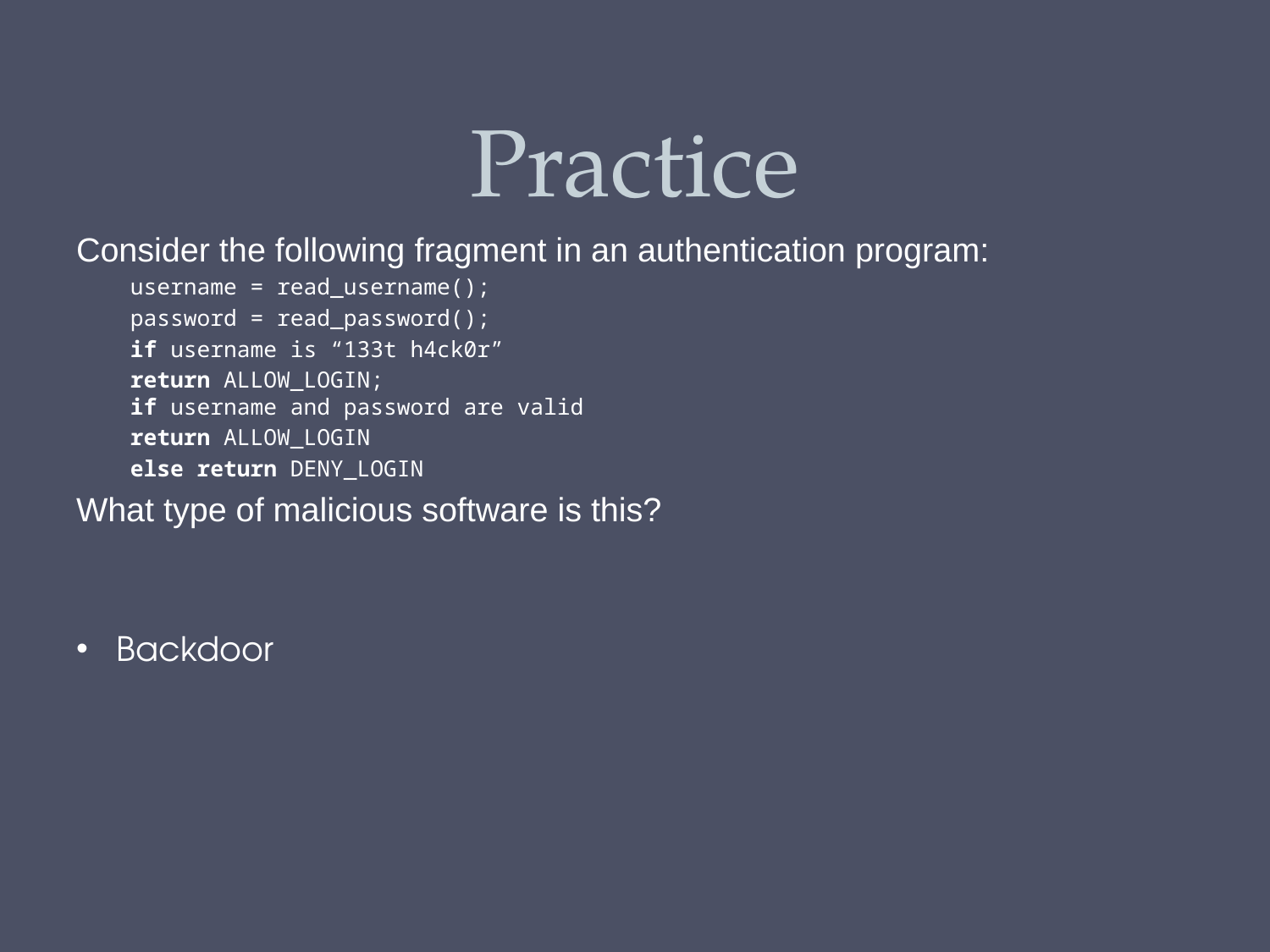

# Practice
Consider the following fragment in an authentication program:
username = read_username();
password = read_password();
if username is “133t h4ck0r”
	return ALLOW_LOGIN;
if username and password are valid
	return ALLOW_LOGIN
else return DENY_LOGIN
What type of malicious software is this?

Backdoor